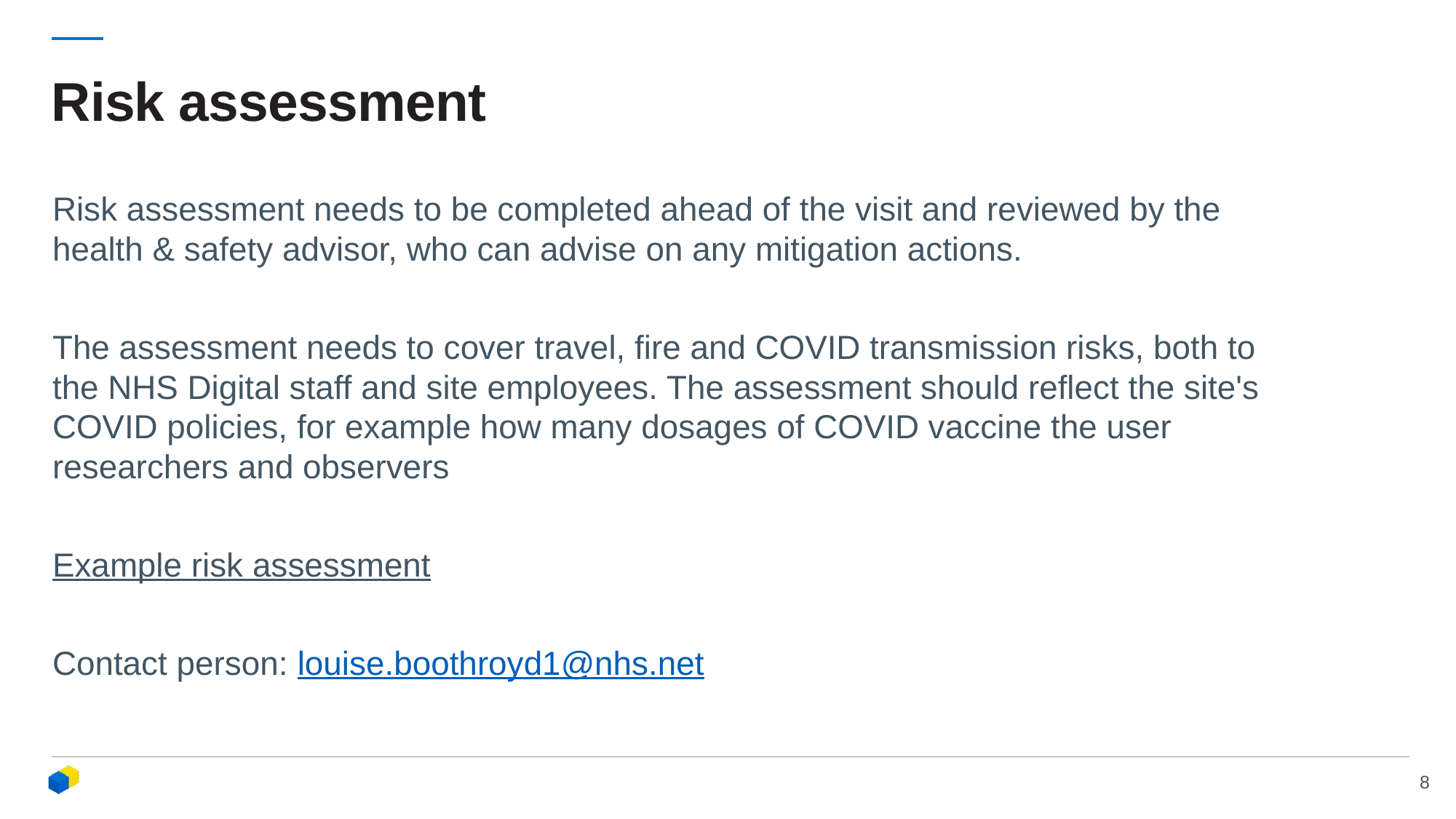

# Risk assessment
Risk assessment needs to be completed ahead of the visit and reviewed by the health & safety advisor, who can advise on any mitigation actions.

The assessment needs to cover travel, fire and COVID transmission risks, both to the NHS Digital staff and site employees. The assessment should reflect the site's COVID policies, for example how many dosages of COVID vaccine the user researchers and observers

Example risk assessment

Contact person: louise.boothroyd1@nhs.net